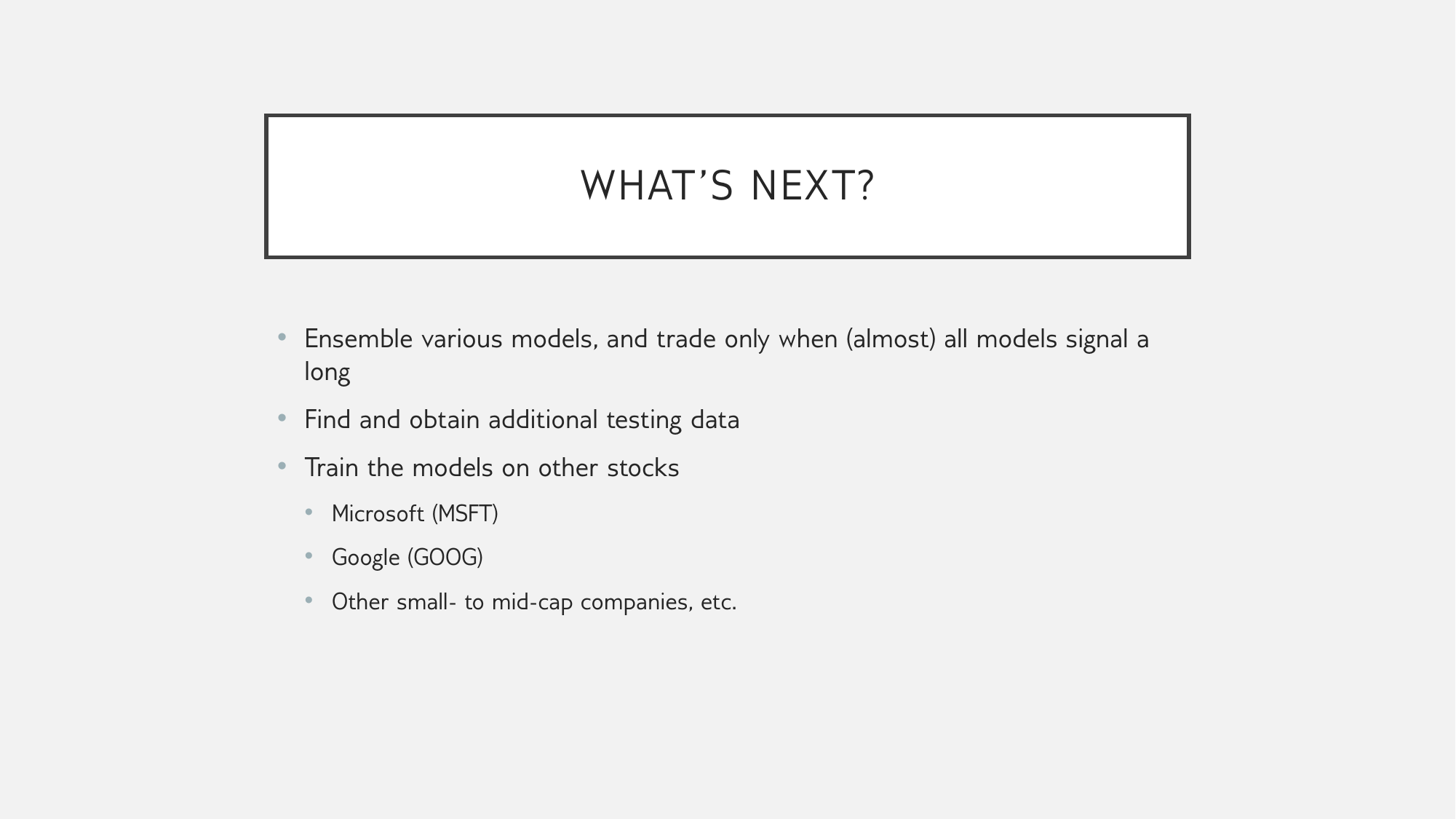

# What’s Next?
Ensemble various models, and trade only when (almost) all models signal a long
Find and obtain additional testing data
Train the models on other stocks
Microsoft (MSFT)
Google (GOOG)
Other small- to mid-cap companies, etc.